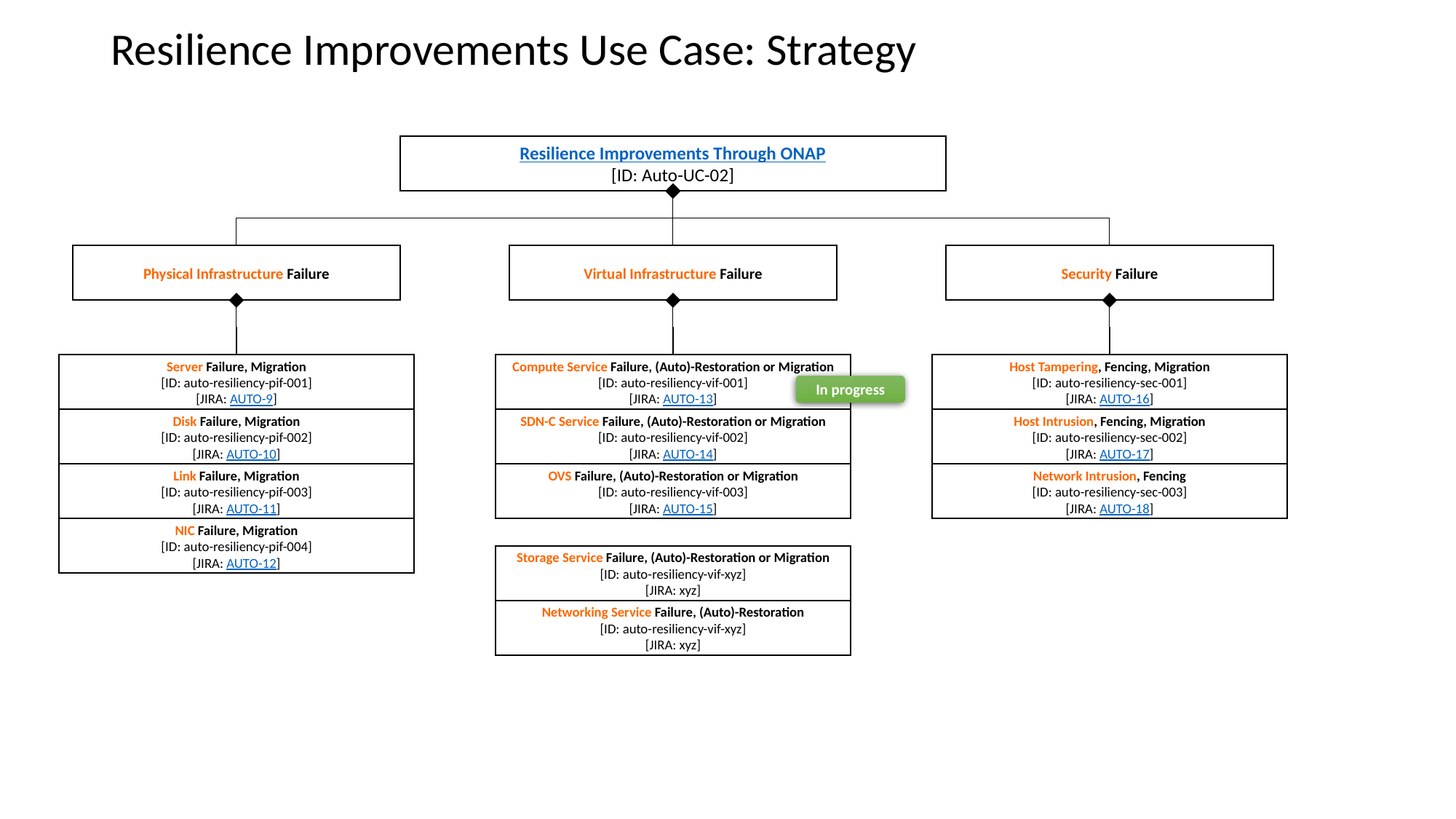

# Resilience Improvements Use Case: Strategy
Resilience Improvements Through ONAP
[ID: Auto-UC-02]
Physical Infrastructure Failure
Virtual Infrastructure Failure
Security Failure
Server Failure, Migration
[ID: auto-resiliency-pif-001]
[JIRA: AUTO-9]
Compute Service Failure, (Auto)-Restoration or Migration
[ID: auto-resiliency-vif-001]
[JIRA: AUTO-13]
Host Tampering, Fencing, Migration
[ID: auto-resiliency-sec-001]
[JIRA: AUTO-16]
In progress
Disk Failure, Migration
[ID: auto-resiliency-pif-002]
[JIRA: AUTO-10]
SDN-C Service Failure, (Auto)-Restoration or Migration
[ID: auto-resiliency-vif-002]
[JIRA: AUTO-14]
Host Intrusion, Fencing, Migration
[ID: auto-resiliency-sec-002]
[JIRA: AUTO-17]
Link Failure, Migration
[ID: auto-resiliency-pif-003]
[JIRA: AUTO-11]
OVS Failure, (Auto)-Restoration or Migration
[ID: auto-resiliency-vif-003]
[JIRA: AUTO-15]
Network Intrusion, Fencing
[ID: auto-resiliency-sec-003]
[JIRA: AUTO-18]
NIC Failure, Migration
[ID: auto-resiliency-pif-004]
[JIRA: AUTO-12]
Storage Service Failure, (Auto)-Restoration or Migration
[ID: auto-resiliency-vif-xyz]
[JIRA: xyz]
Networking Service Failure, (Auto)-Restoration
[ID: auto-resiliency-vif-xyz]
[JIRA: xyz]